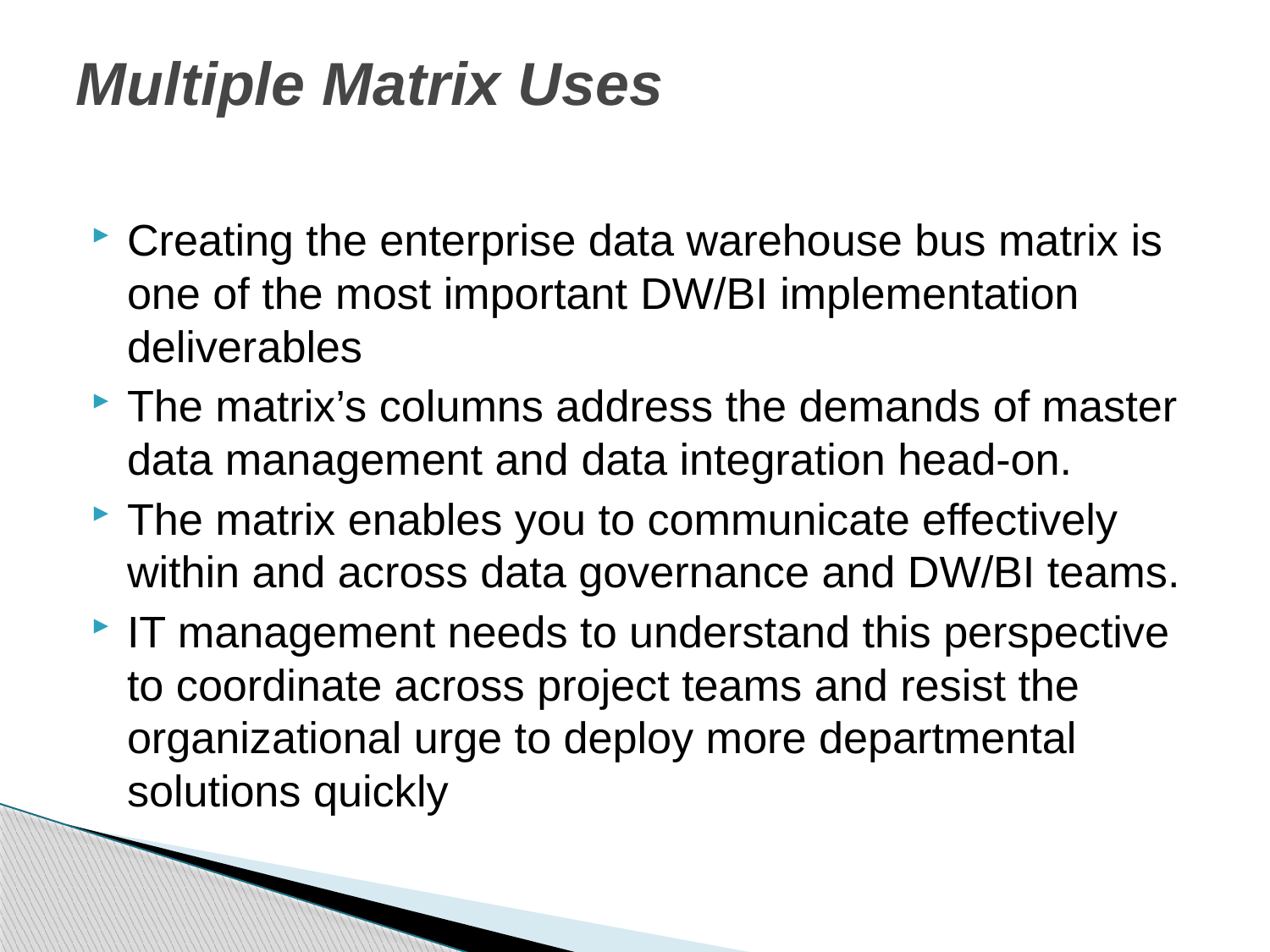

# Multiple Matrix Uses
Creating the enterprise data warehouse bus matrix is one of the most important DW/BI implementation deliverables
The matrix’s columns address the demands of master data management and data integration head-on.
The matrix enables you to communicate effectively within and across data governance and DW/BI teams.
IT management needs to understand this perspective to coordinate across project teams and resist the organizational urge to deploy more departmental solutions quickly